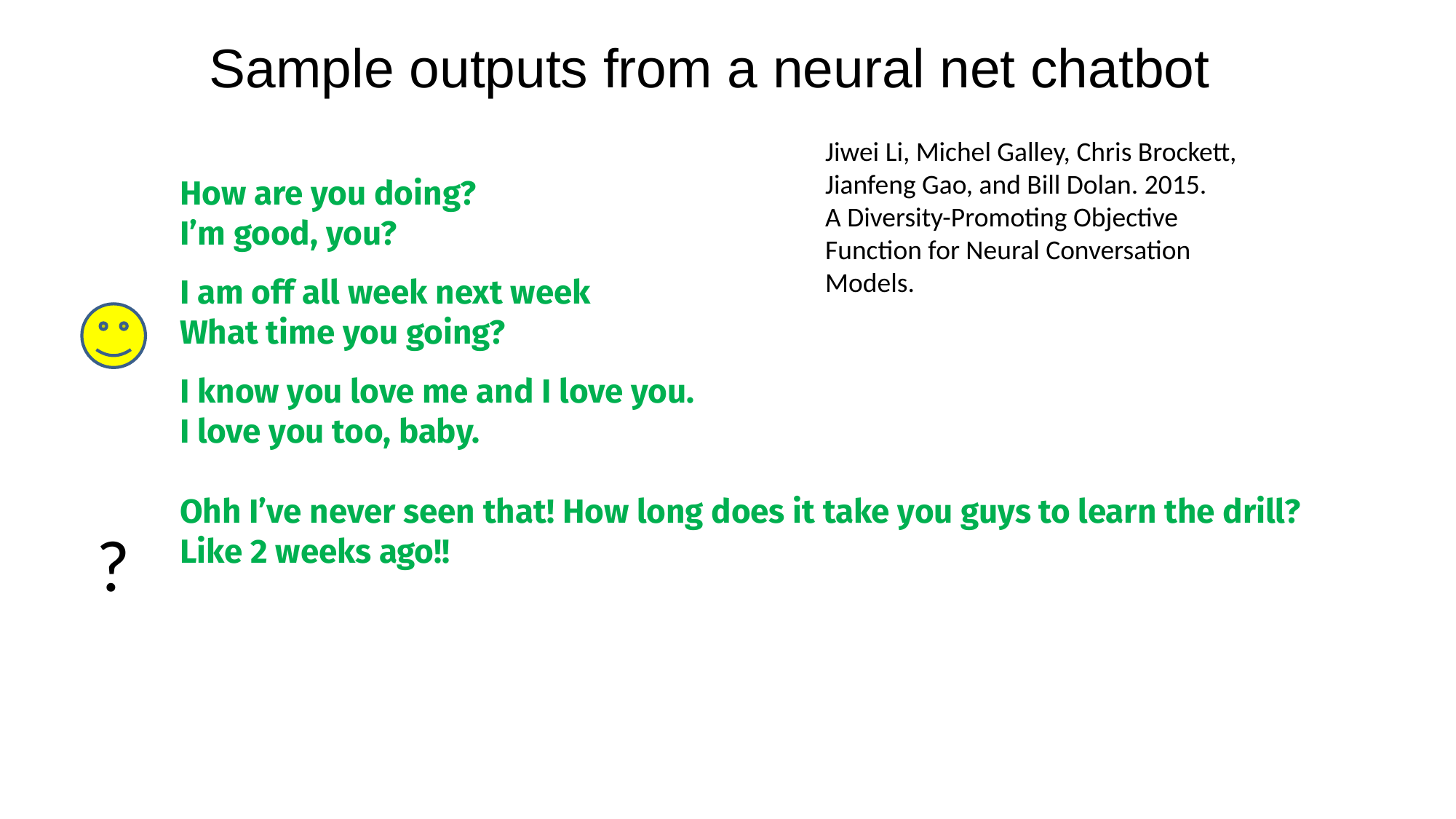

# Sample outputs from a neural net chatbot
Jiwei Li, Michel Galley, Chris Brockett, Jianfeng Gao, and Bill Dolan. 2015.
A Diversity-Promoting Objective Function for Neural Conversation Models.
How are you doing?
I’m good, you?

I am off all week next week
What time you going?

I know you love me and I love you.
I love you too, baby.
Ohh I’ve never seen that! How long does it take you guys to learn the drill?
Like 2 weeks ago!!

?